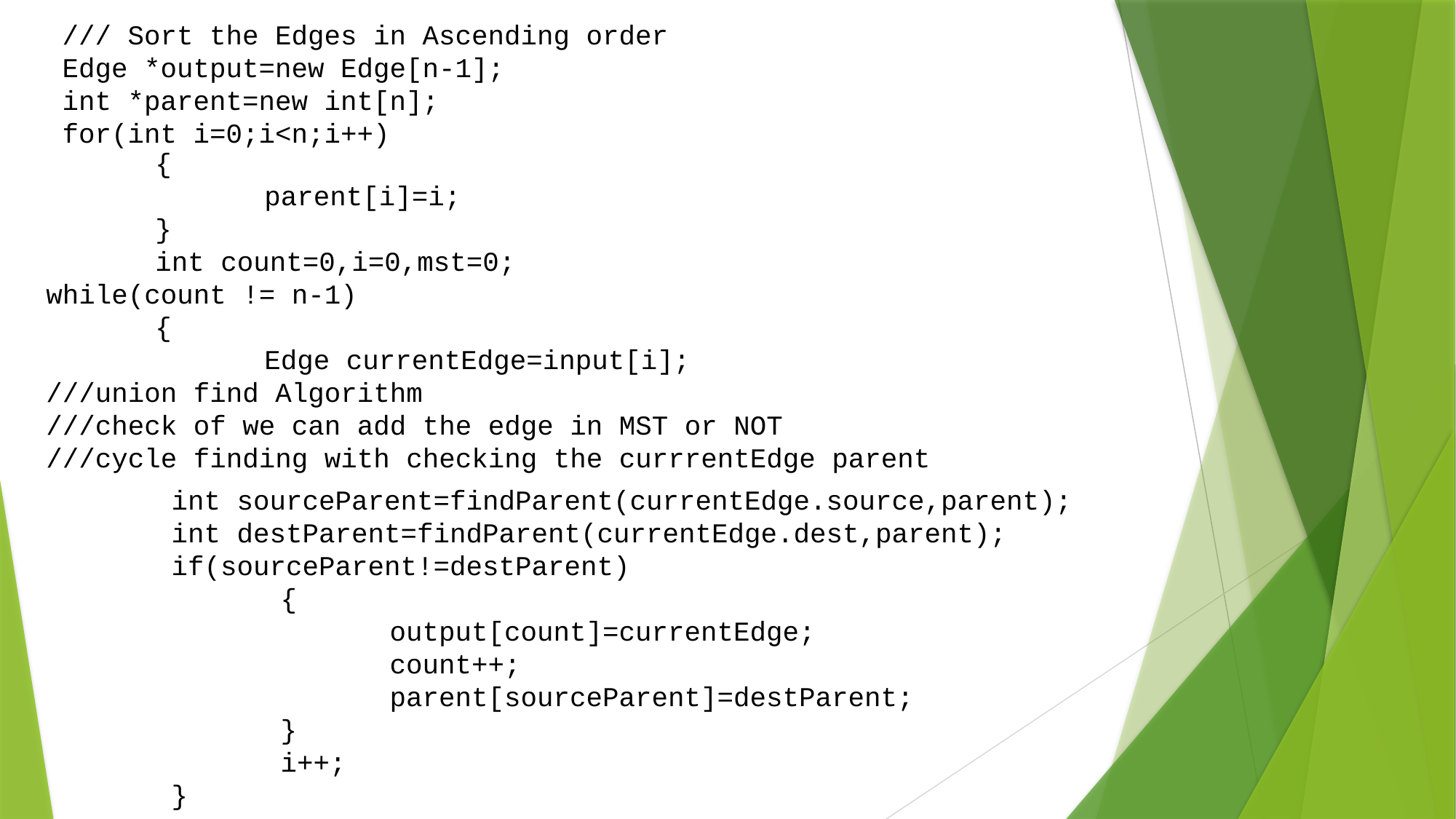

/// Sort the Edges in Ascending order
Edge *output=new Edge[n-1];
int *parent=new int[n];
for(int i=0;i<n;i++)
	{
		parent[i]=i;
	}
	int count=0,i=0,mst=0;
while(count != n-1)
	{
		Edge currentEdge=input[i];
///union find Algorithm
///check of we can add the edge in MST or NOT
///cycle finding with checking the currrentEdge parent
	int sourceParent=findParent(currentEdge.source,parent);
	int destParent=findParent(currentEdge.dest,parent);
	if(sourceParent!=destParent)
		{
			output[count]=currentEdge;
			count++;
			parent[sourceParent]=destParent;
		}
		i++;
	}